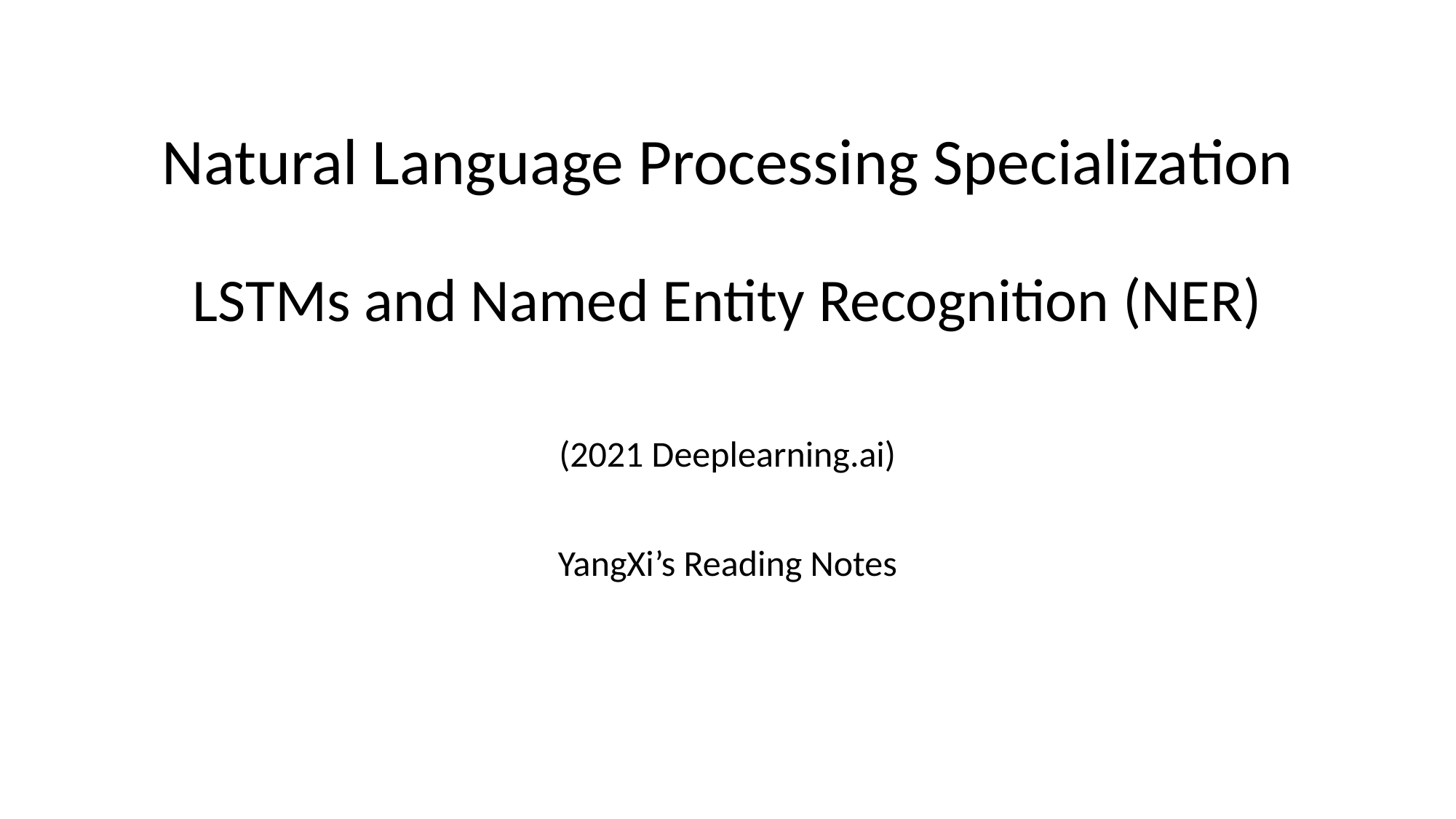

# Natural Language Processing Specialization LSTMs and Named Entity Recognition (NER)
(2021 Deeplearning.ai)

YangXi’s Reading Notes